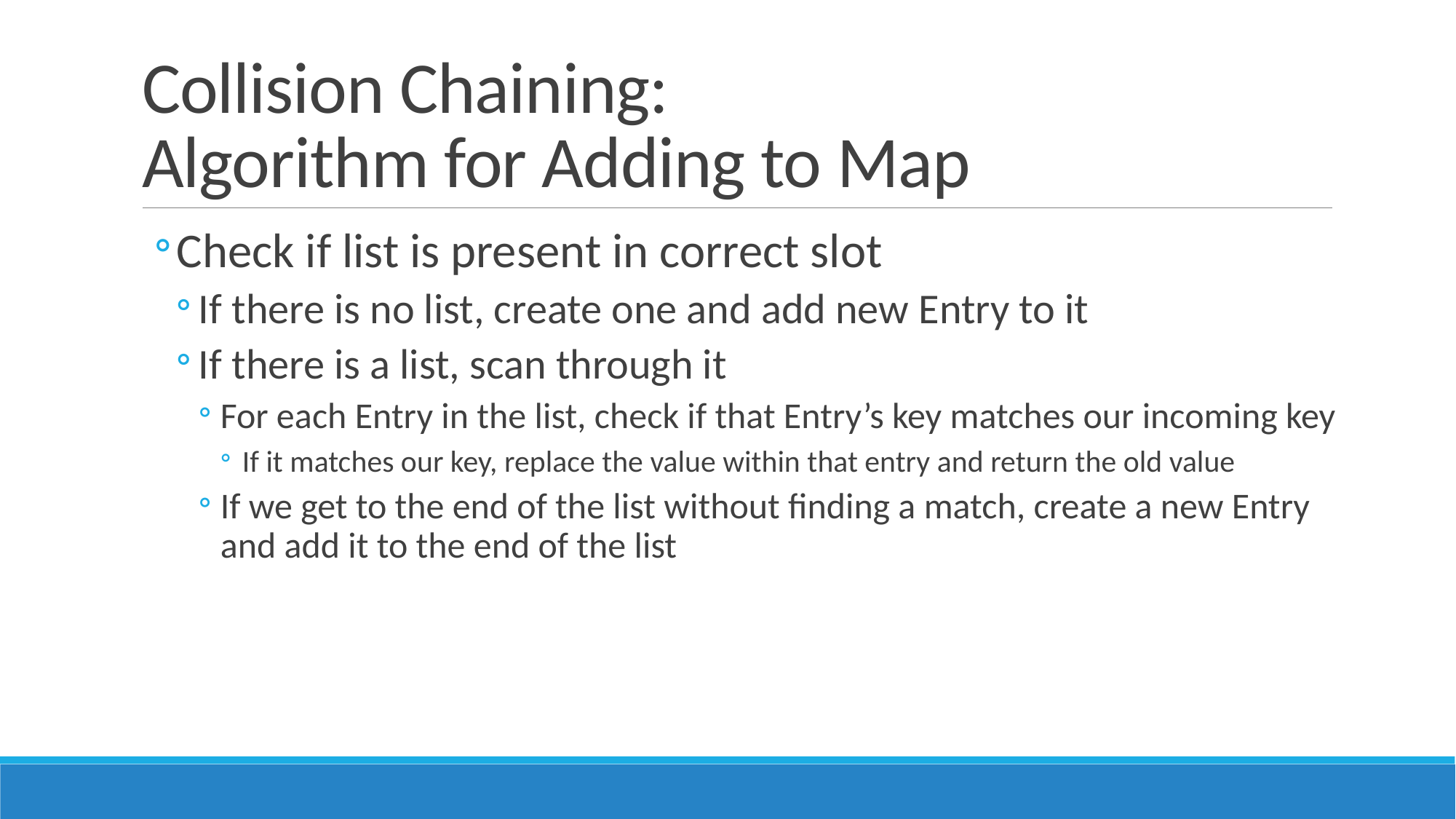

# Collision Chaining: Algorithm for Adding to Map
Check if list is present in correct slot
If there is no list, create one and add new Entry to it
If there is a list, scan through it
For each Entry in the list, check if that Entry’s key matches our incoming key
If it matches our key, replace the value within that entry and return the old value
If we get to the end of the list without finding a match, create a new Entry and add it to the end of the list